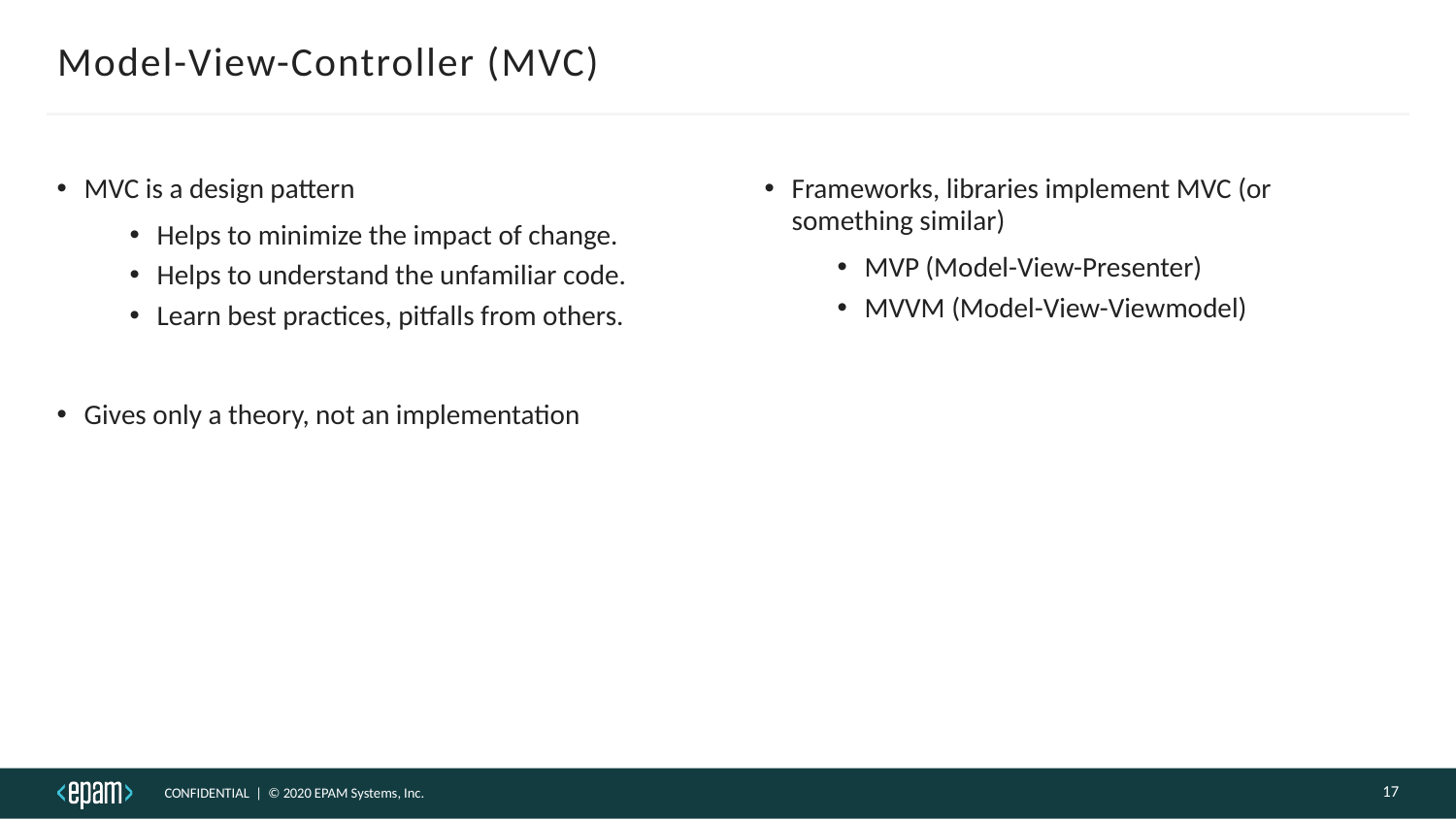

# Model-View-Controller (MVC)
MVC is a design pattern
Helps to minimize the impact of change.
Helps to understand the unfamiliar code.
Learn best practices, pitfalls from others.

Gives only a theory, not an implementation
Frameworks, libraries implement MVC (or something similar)
MVP (Model-View-Presenter)
MVVM (Model-View-Viewmodel)

17